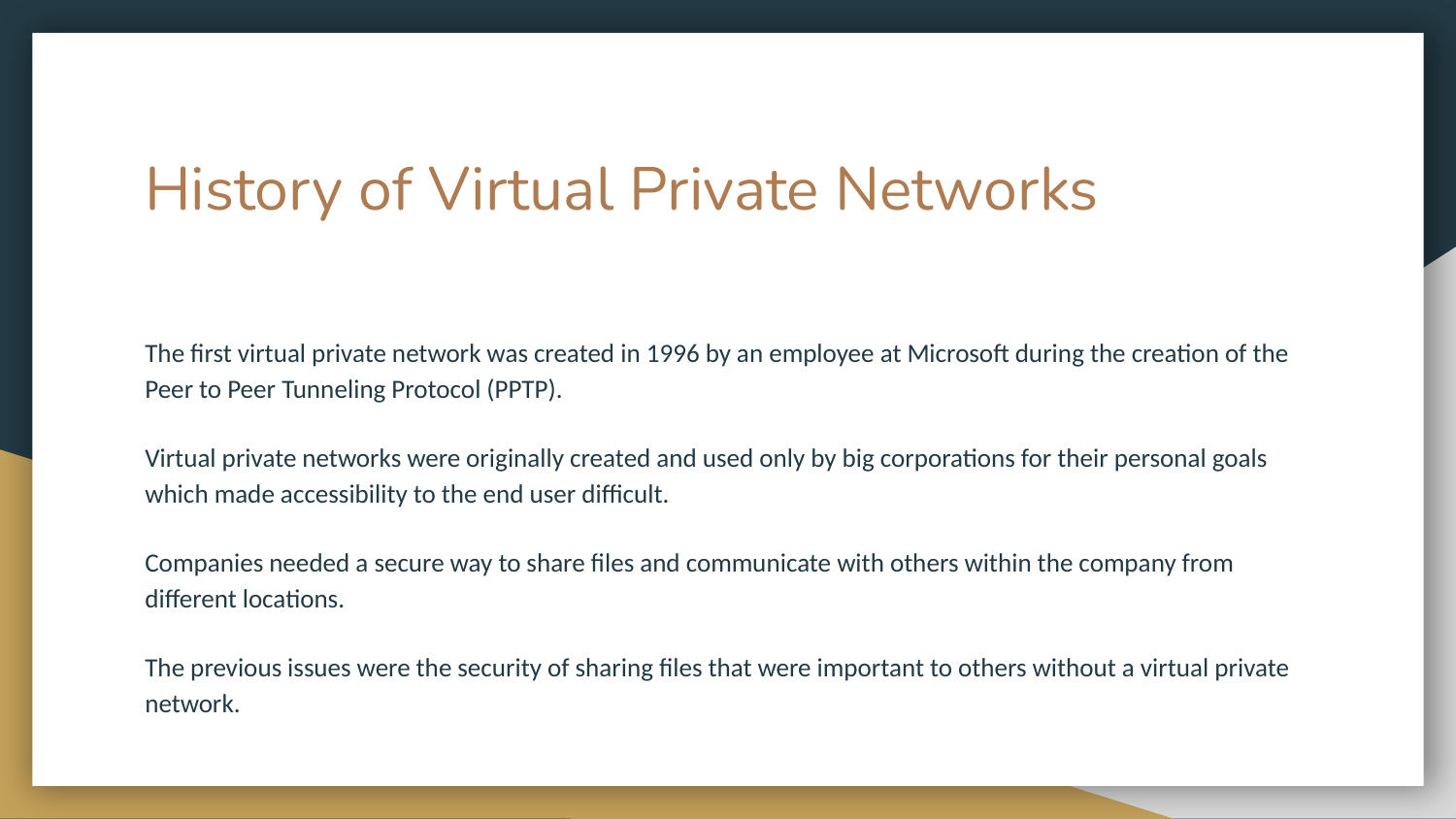

# History of Virtual Private Networks
The first virtual private network was created in 1996 by an employee at Microsoft during the creation of the Peer to Peer Tunneling Protocol (PPTP).
Virtual private networks were originally created and used only by big corporations for their personal goals which made accessibility to the end user difficult.
Companies needed a secure way to share files and communicate with others within the company from different locations.
The previous issues were the security of sharing files that were important to others without a virtual private network.